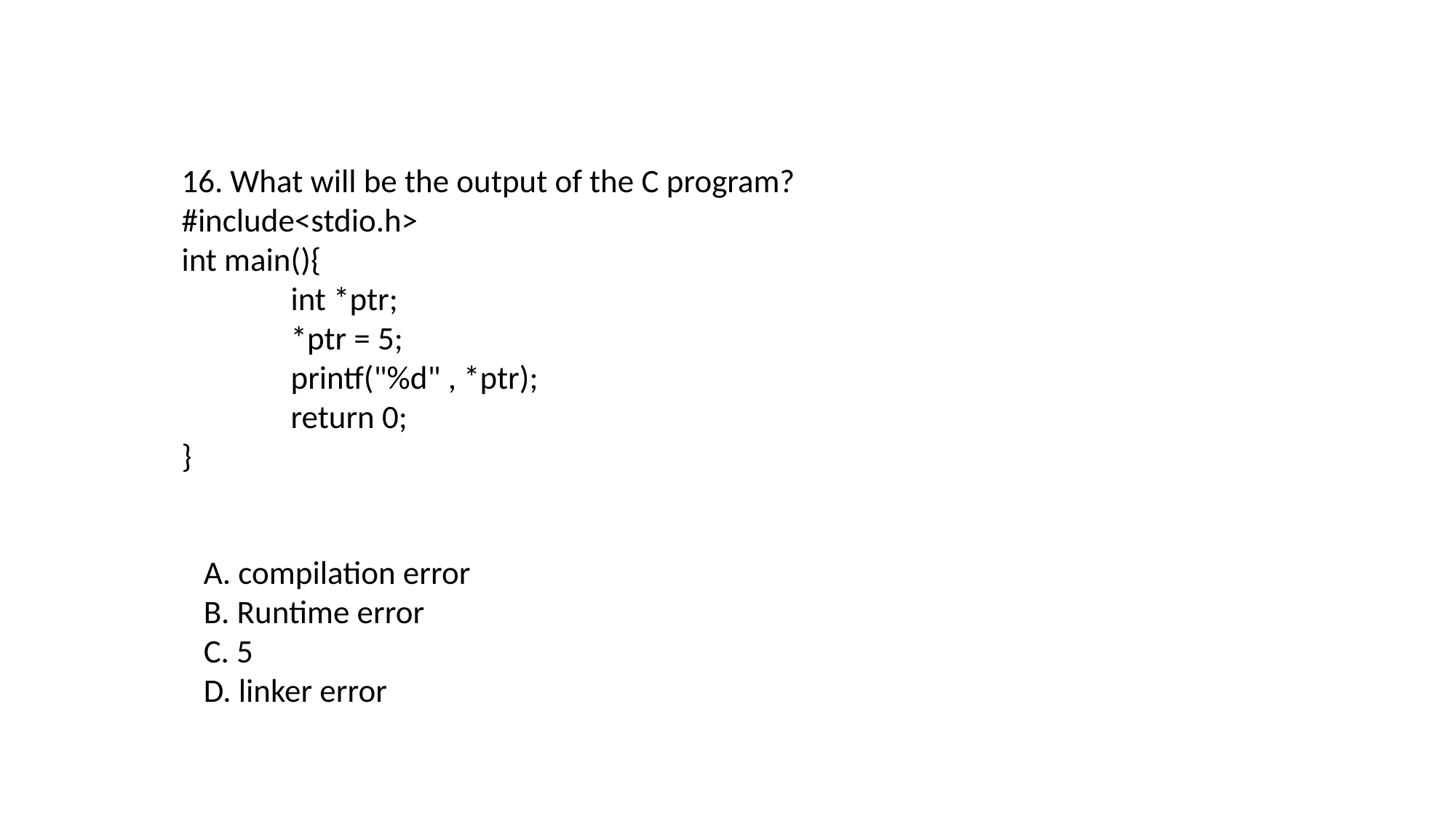

16. What will be the output of the C program?
#include<stdio.h>
int main(){
	int *ptr;
	*ptr = 5;
	printf("%d" , *ptr);
	return 0;
}
A. compilation error
B. Runtime error
C. 5
D. linker error